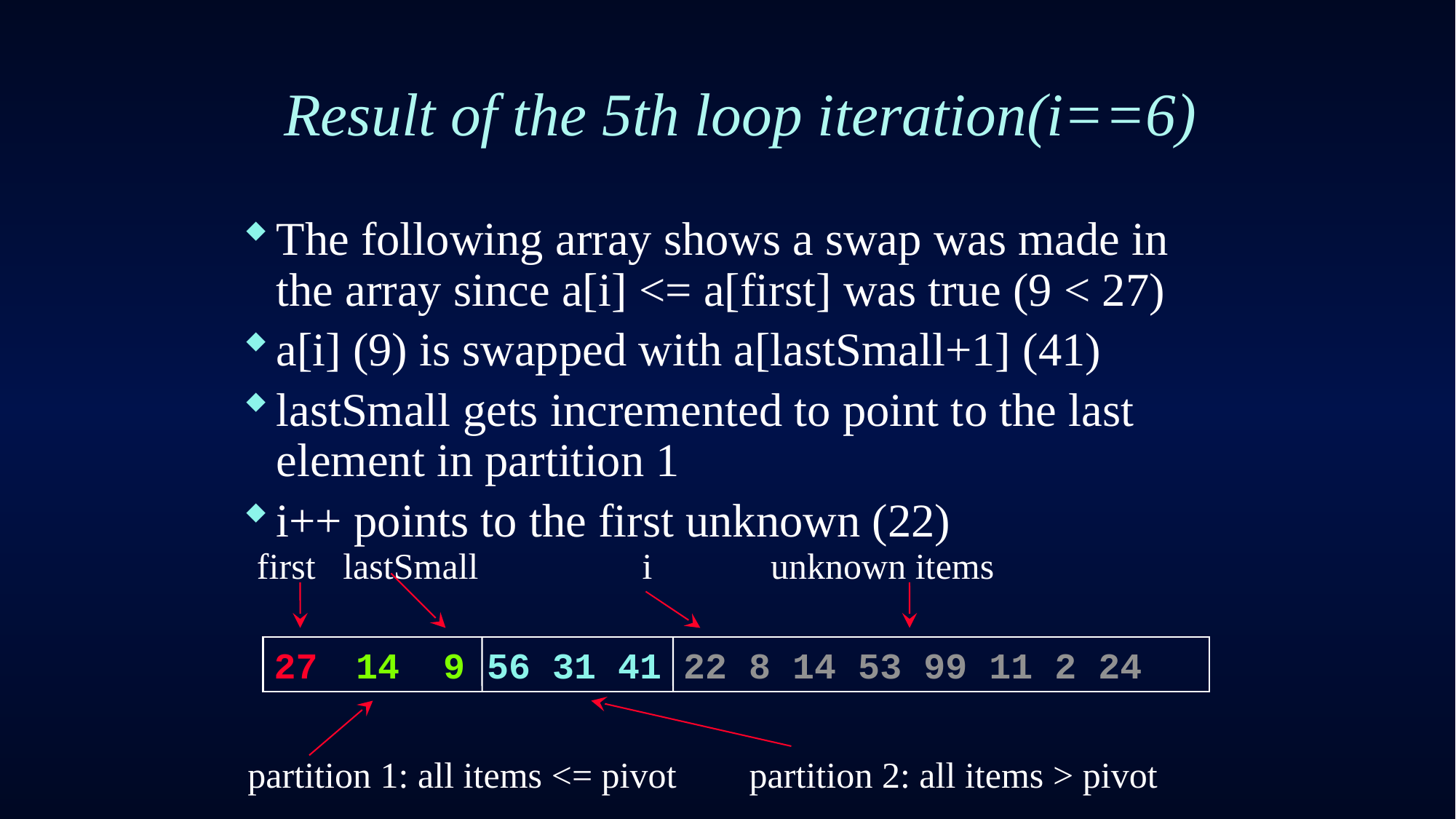

# Result of the 5th loop iteration(i==6)
The following array shows a swap was made in the array since a[i] <= a[first] was true (9 < 27)
a[i] (9) is swapped with a[lastSmall+1] (41)
lastSmall gets incremented to point to the last element in partition 1
i++ points to the first unknown (22)
first   lastSmall                  i             unknown items

27  14  9 56 31 41 22 8 14 53 99 11 2 24

partition 1: all items <= pivot        partition 2: all items > pivot